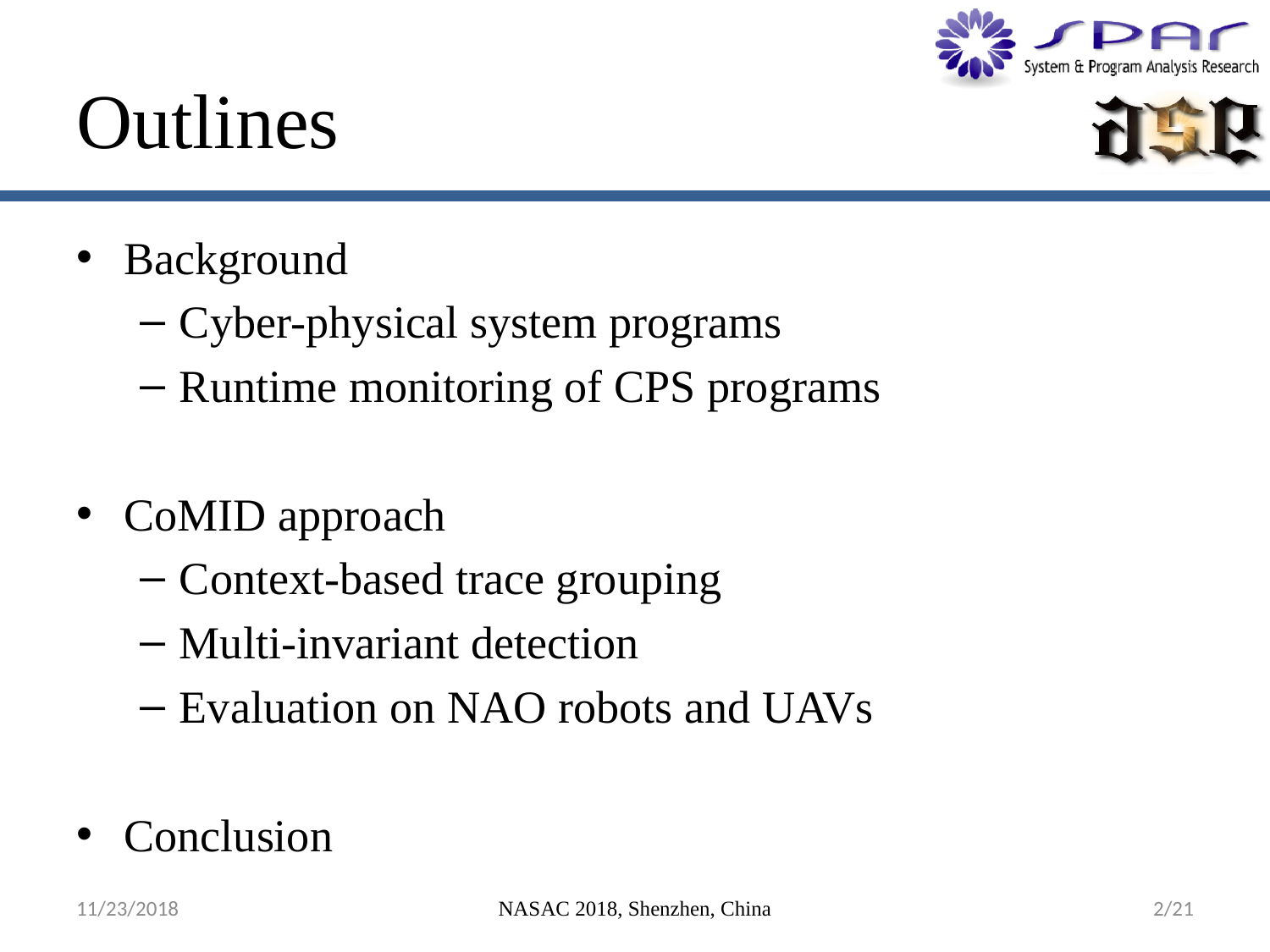

# Outlines
Background
Cyber-physical system programs
Runtime monitoring of CPS programs

CoMID approach
Context-based trace grouping
Multi-invariant detection
Evaluation on NAO robots and UAVs

Conclusion

11/23/2018
NASAC 2018, Shenzhen, China
2/21